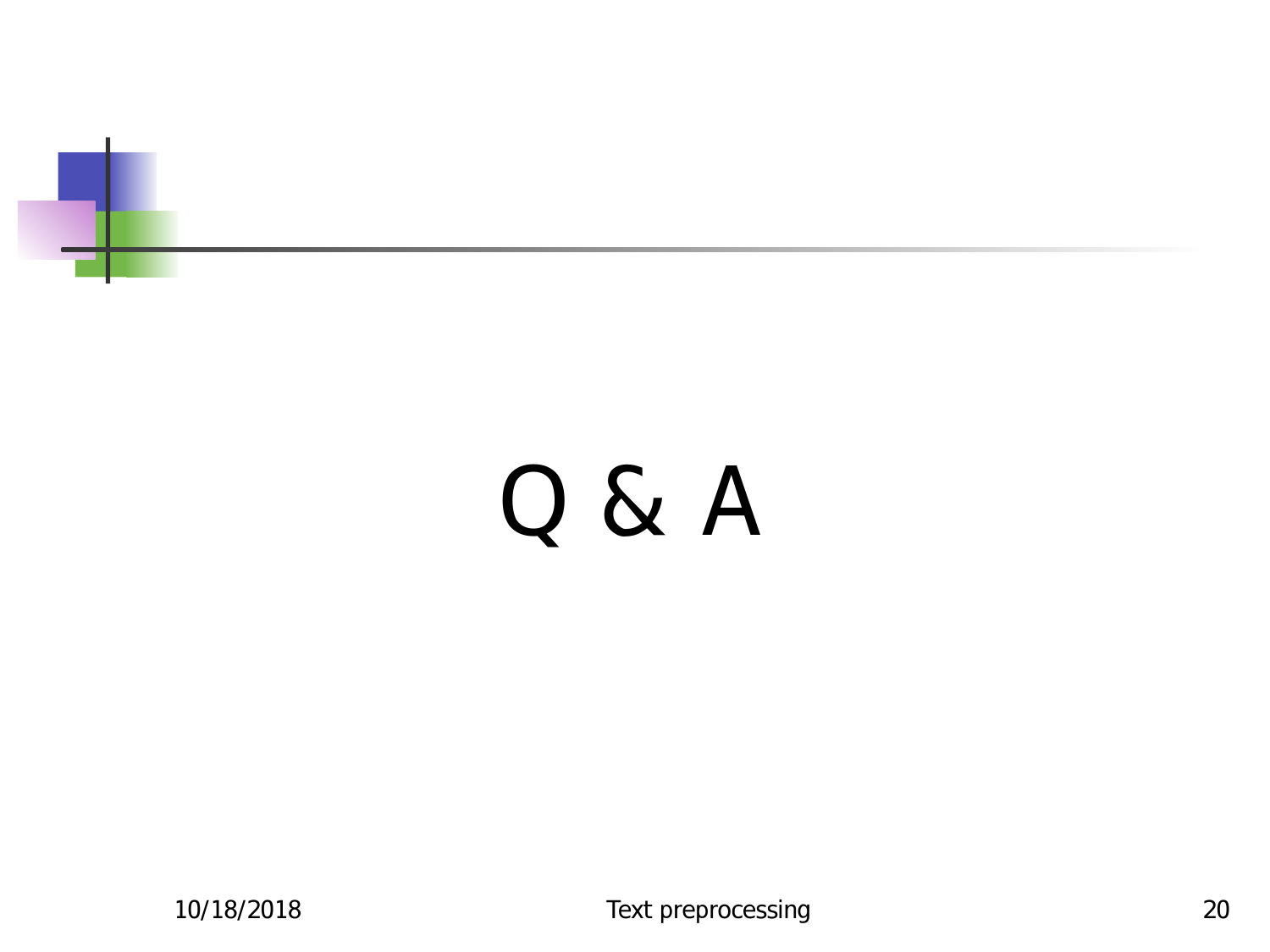

Q & A
10/18/2018
Text preprocessing
20